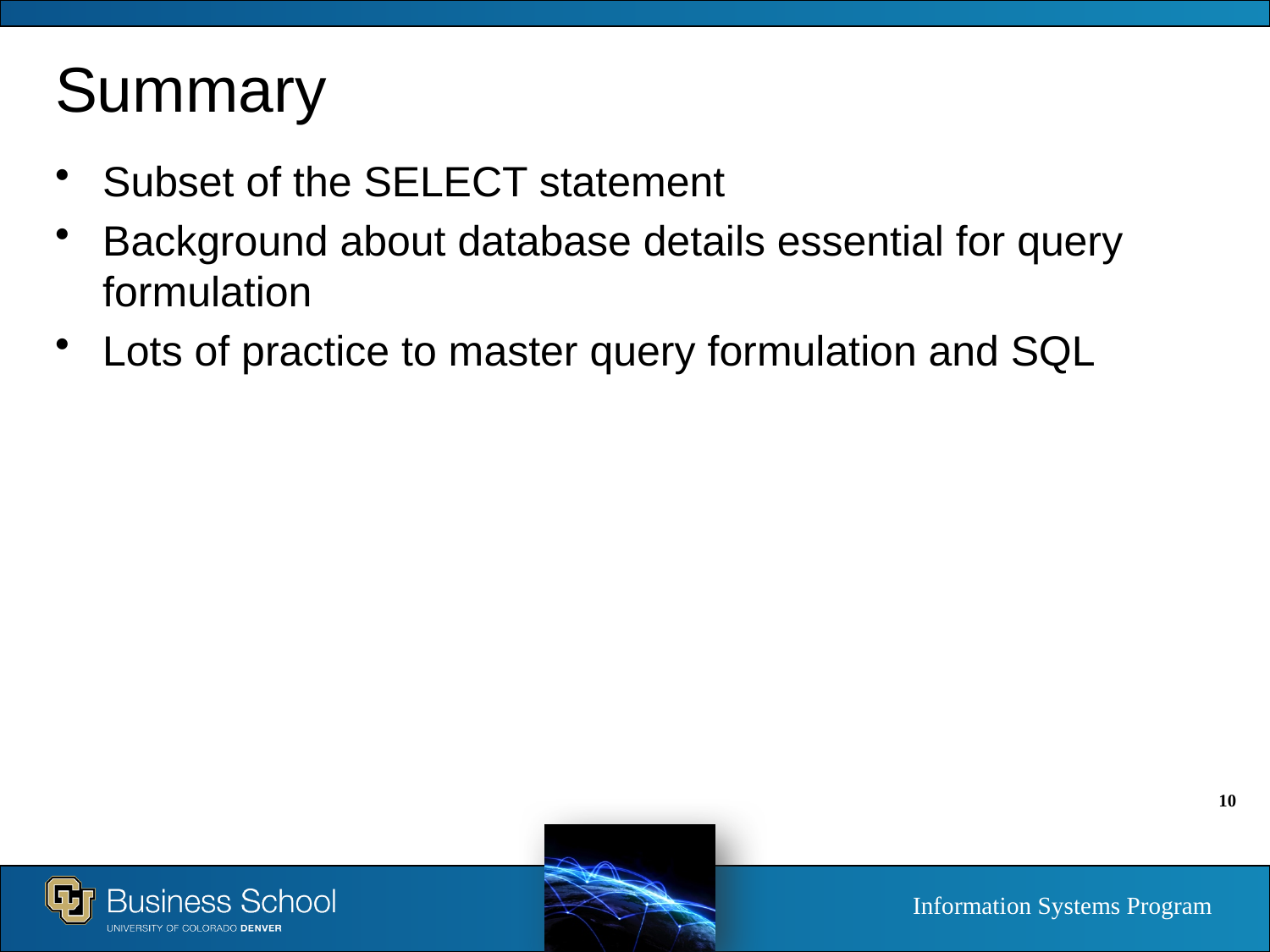

# Summary
Subset of the SELECT statement
Background about database details essential for query formulation
Lots of practice to master query formulation and SQL